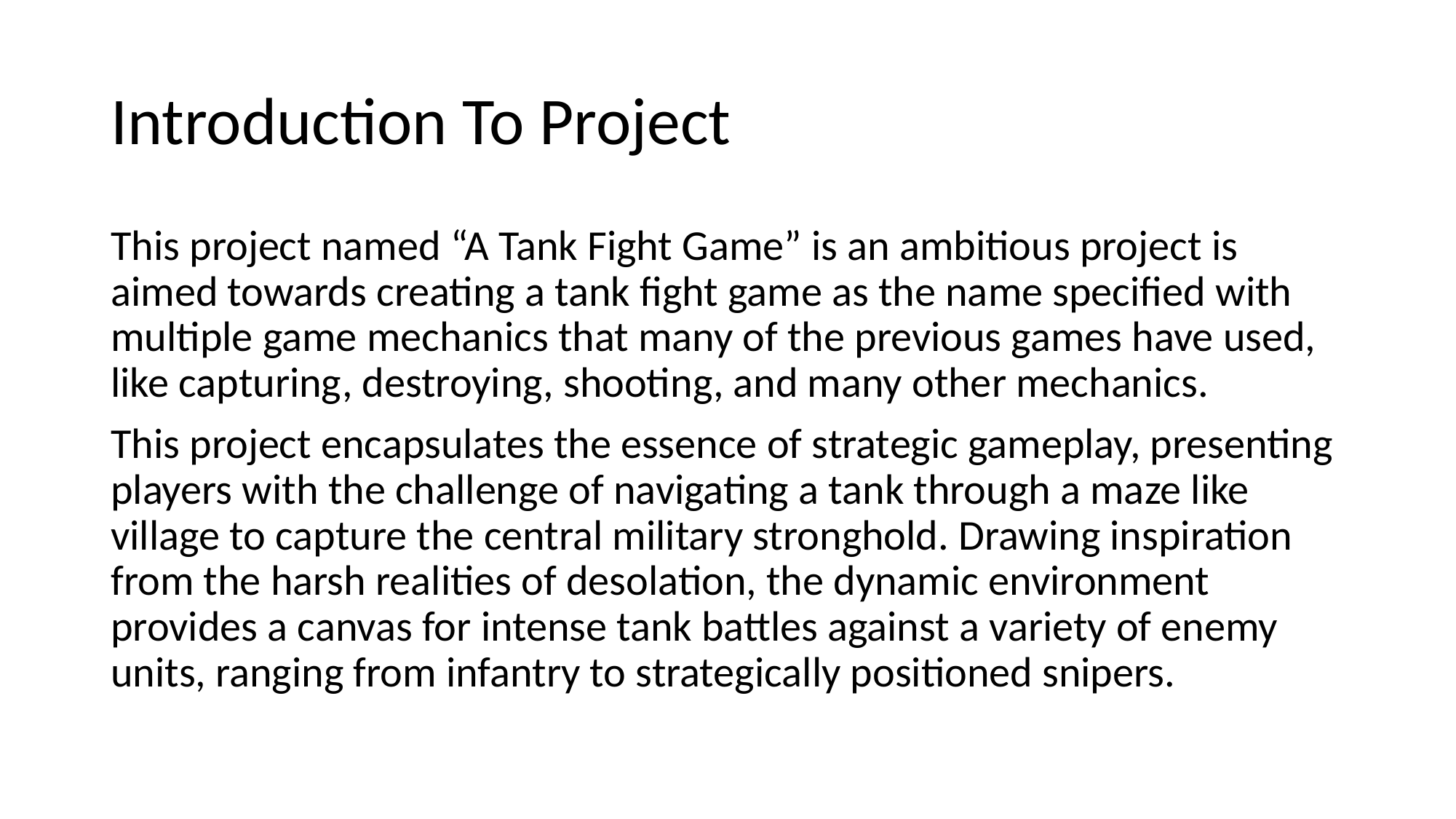

# Introduction To Project
This project named “A Tank Fight Game” is an ambitious project is aimed towards creating a tank fight game as the name specified with multiple game mechanics that many of the previous games have used, like capturing, destroying, shooting, and many other mechanics.
This project encapsulates the essence of strategic gameplay, presenting players with the challenge of navigating a tank through a maze like village to capture the central military stronghold. Drawing inspiration from the harsh realities of desolation, the dynamic environment provides a canvas for intense tank battles against a variety of enemy units, ranging from infantry to strategically positioned snipers.